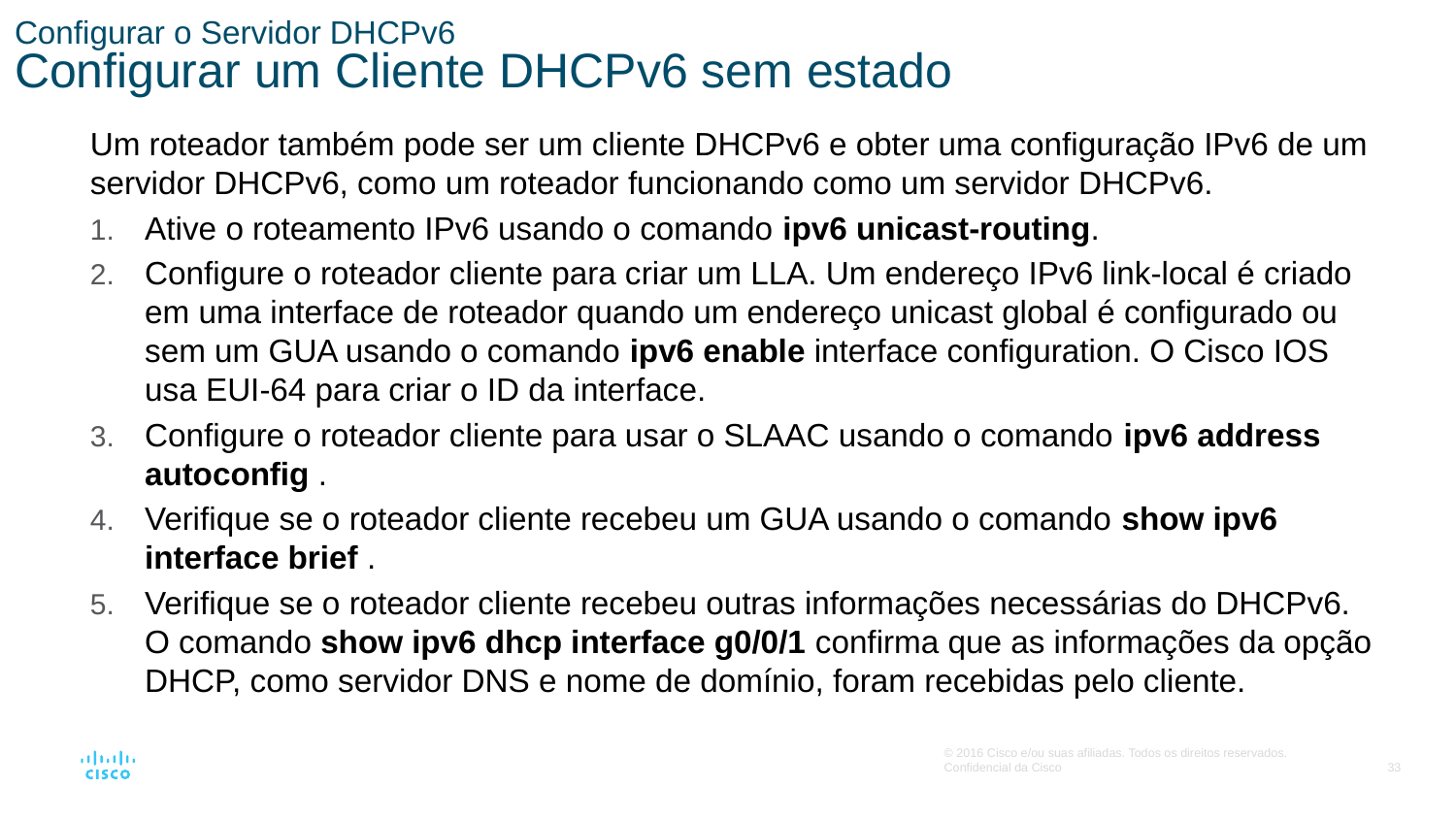

# Configurar o Servidor DHCPv6 Configurar um Cliente DHCPv6 sem estado
Um roteador também pode ser um cliente DHCPv6 e obter uma configuração IPv6 de um servidor DHCPv6, como um roteador funcionando como um servidor DHCPv6.
Ative o roteamento IPv6 usando o comando ipv6 unicast-routing.
Configure o roteador cliente para criar um LLA. Um endereço IPv6 link-local é criado em uma interface de roteador quando um endereço unicast global é configurado ou sem um GUA usando o comando ipv6 enable interface configuration. O Cisco IOS usa EUI-64 para criar o ID da interface.
Configure o roteador cliente para usar o SLAAC usando o comando ipv6 address autoconfig .
Verifique se o roteador cliente recebeu um GUA usando o comando show ipv6 interface brief .
Verifique se o roteador cliente recebeu outras informações necessárias do DHCPv6. O comando show ipv6 dhcp interface g0/0/1 confirma que as informações da opção DHCP, como servidor DNS e nome de domínio, foram recebidas pelo cliente.